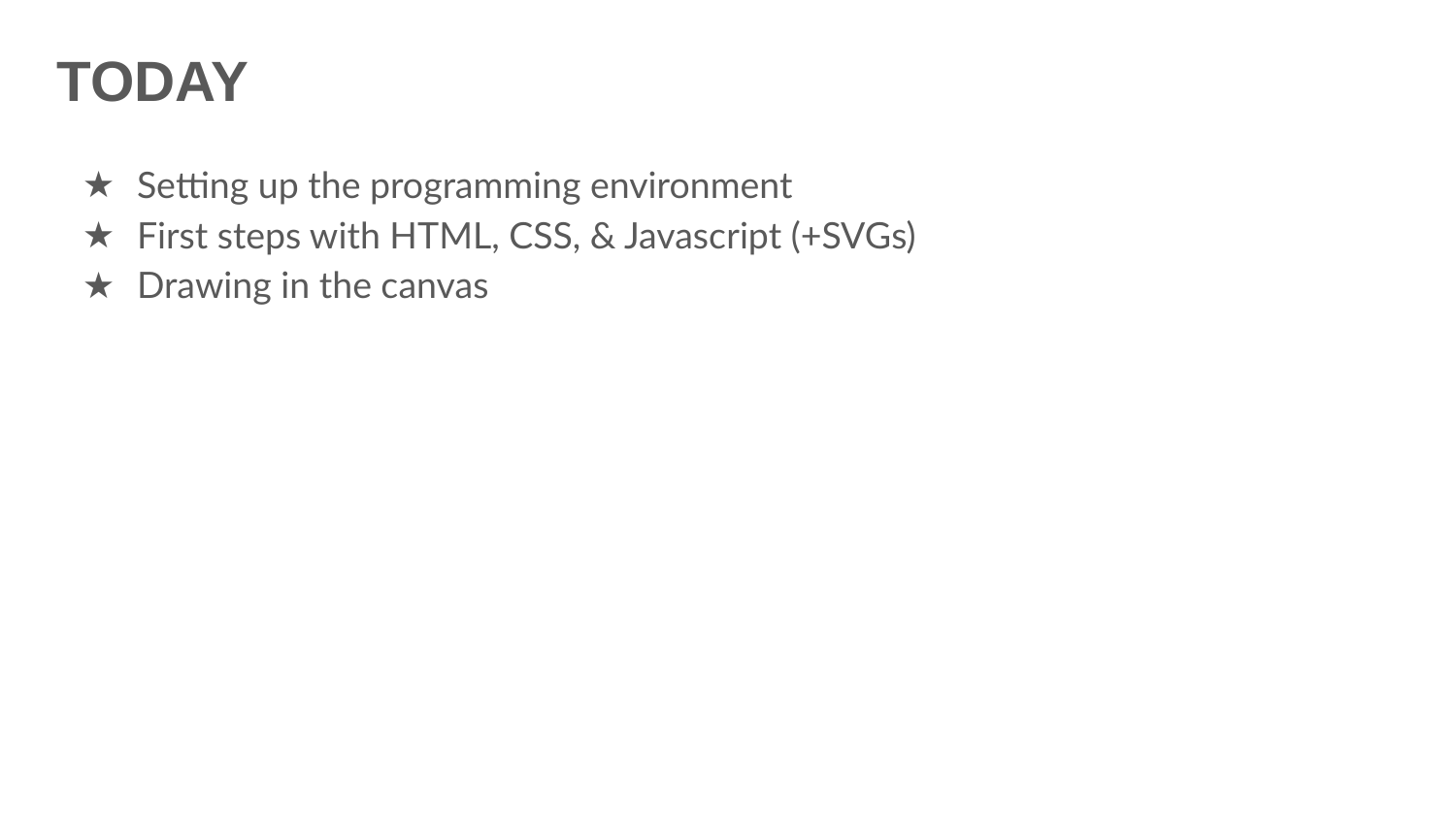

# TODAY
Setting up the programming environment
First steps with HTML, CSS, & Javascript (+SVGs)
Drawing in the canvas